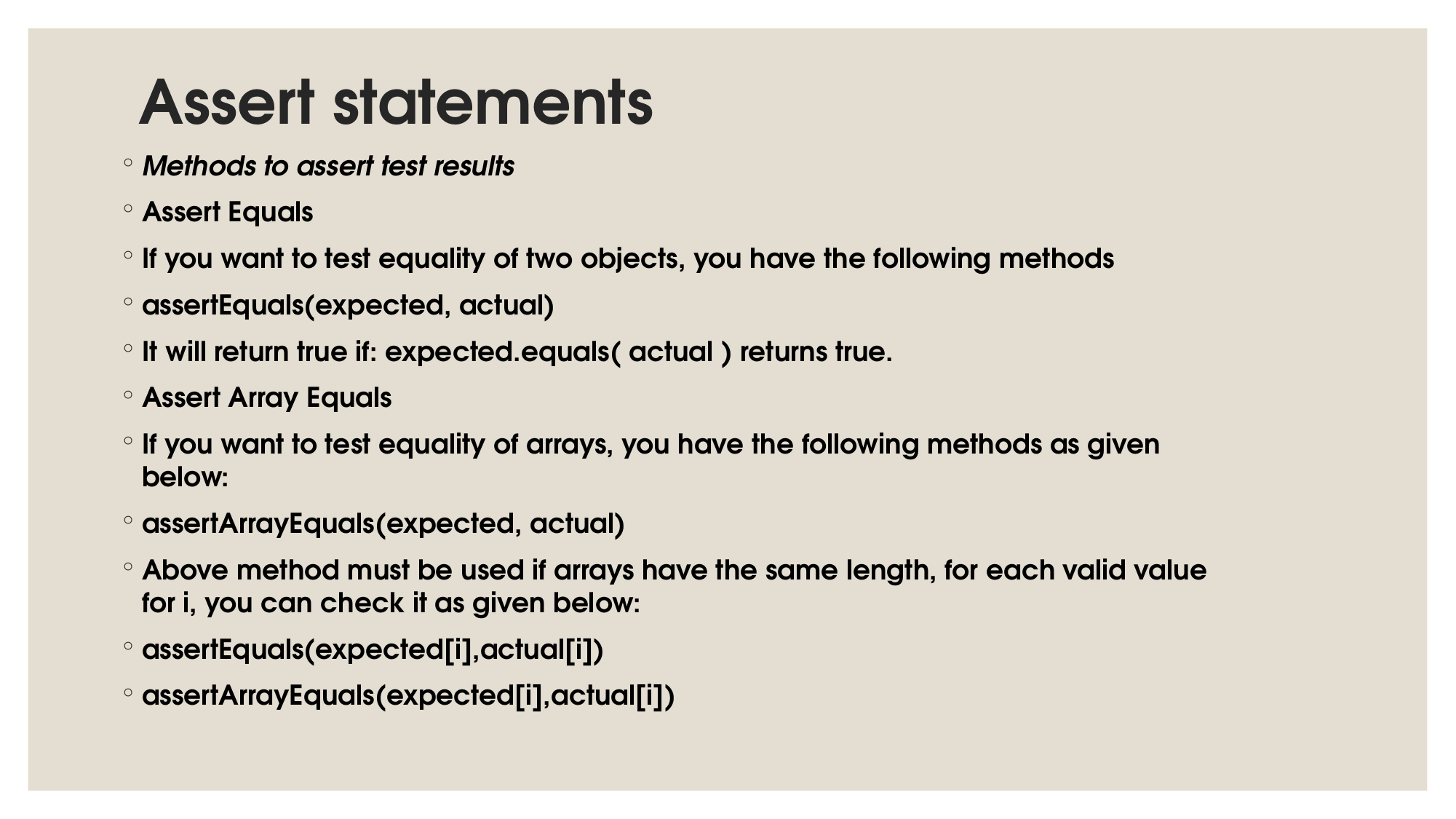

# Assert statements
Methods to assert test results
Assert Equals
If you want to test equality of two objects, you have the following methods
assertEquals(expected, actual)
It will return true if: expected.equals( actual ) returns true.
Assert Array Equals
If you want to test equality of arrays, you have the following methods as given below:
assertArrayEquals(expected, actual)
Above method must be used if arrays have the same length, for each valid value for i, you can check it as given below:
assertEquals(expected[i],actual[i])
assertArrayEquals(expected[i],actual[i])